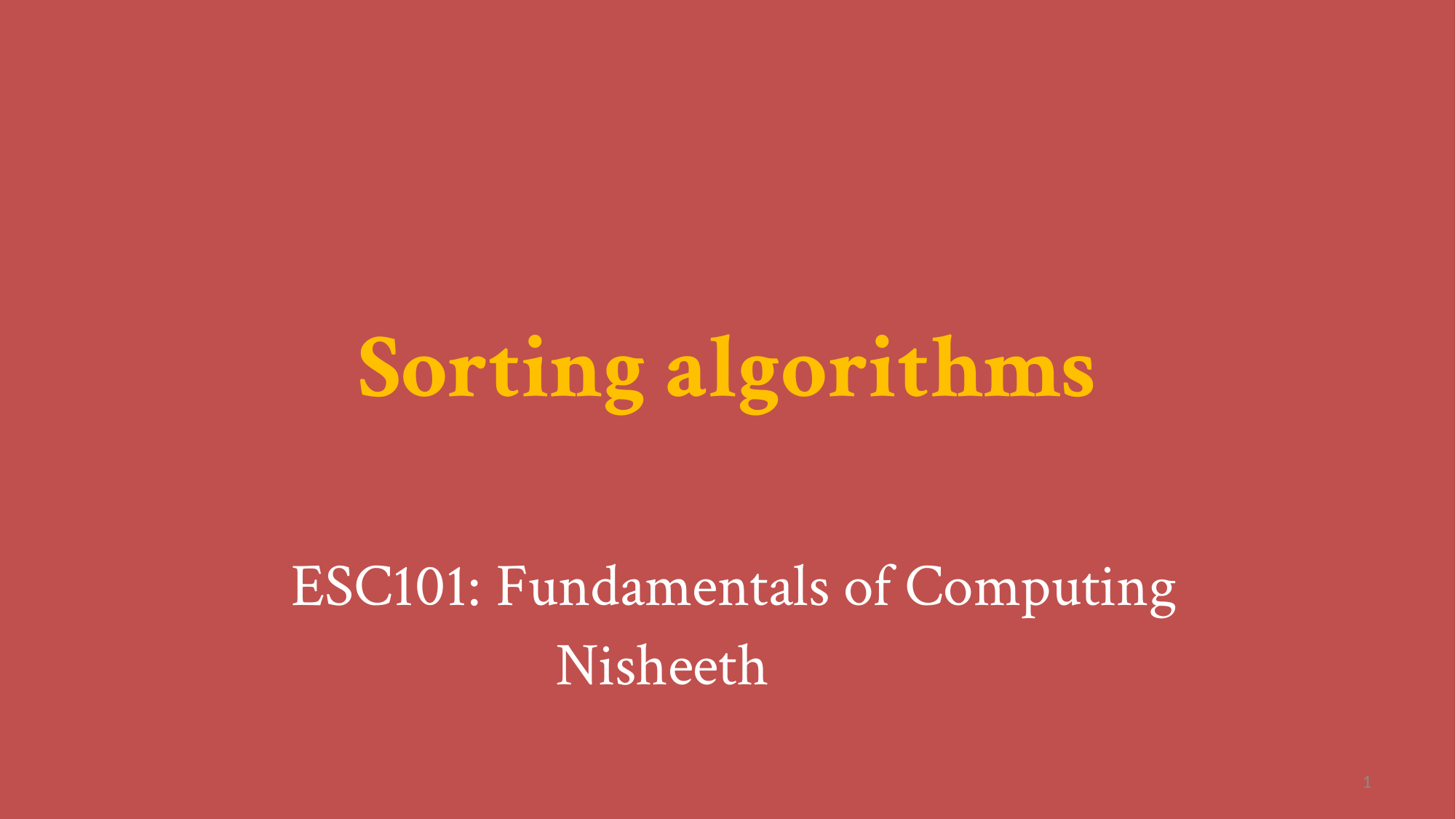

Sorting algorithms
# ESC101: Fundamentals of Computing
Nisheeth

1